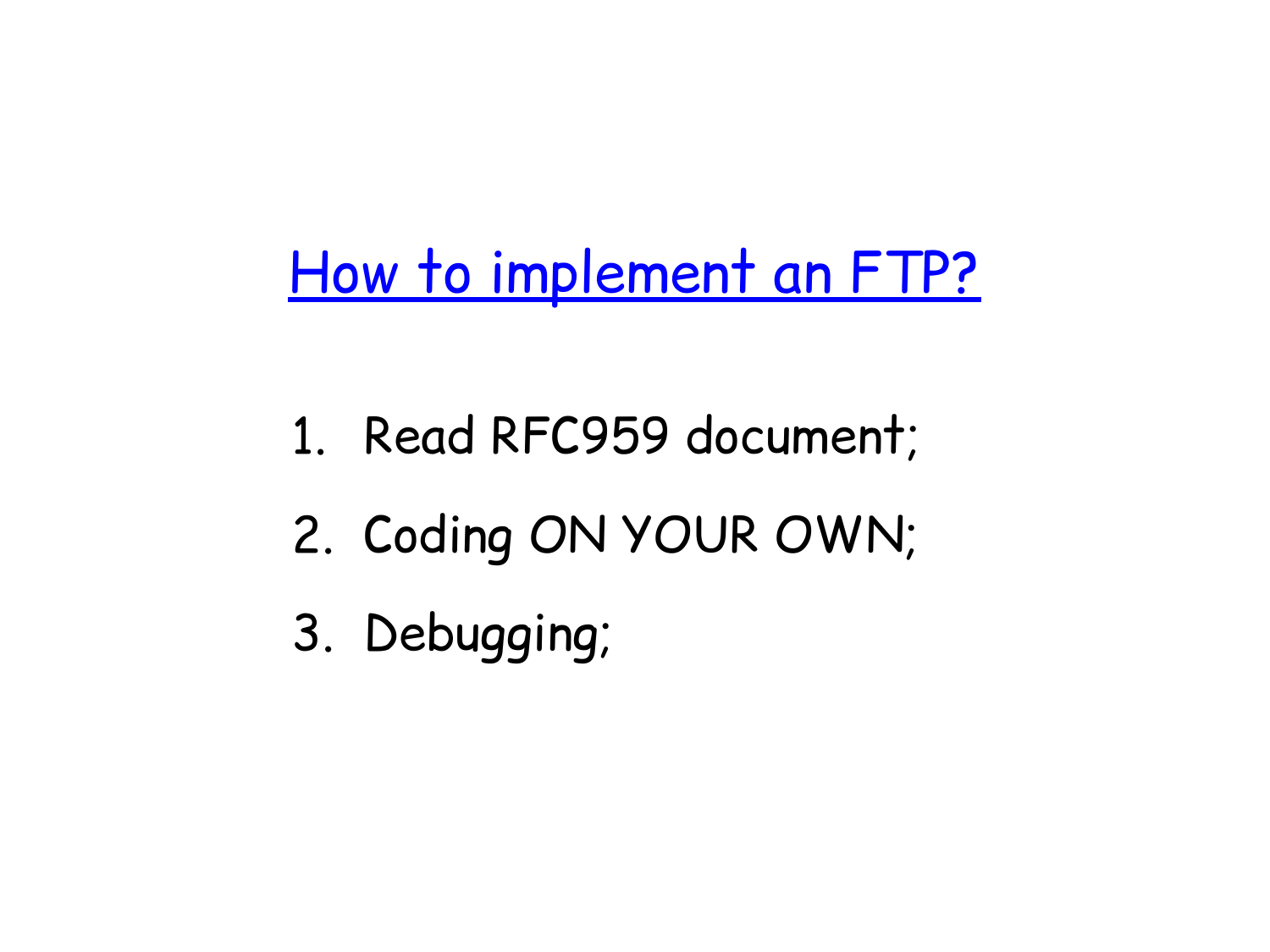

# How to implement an FTP?
Read RFC959 document;
Coding ON YOUR OWN;
Debugging;